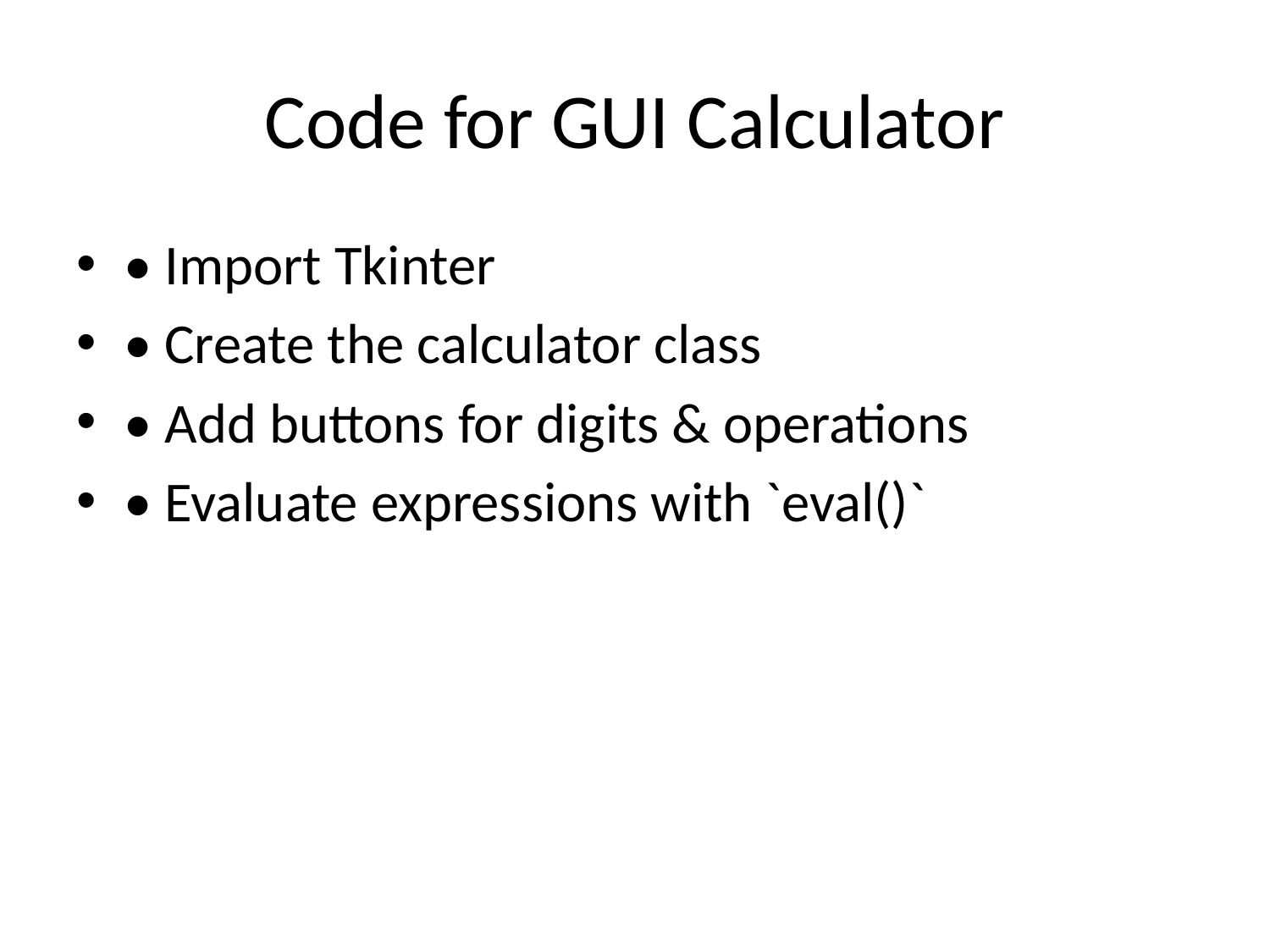

# Code for GUI Calculator
• Import Tkinter
• Create the calculator class
• Add buttons for digits & operations
• Evaluate expressions with `eval()`